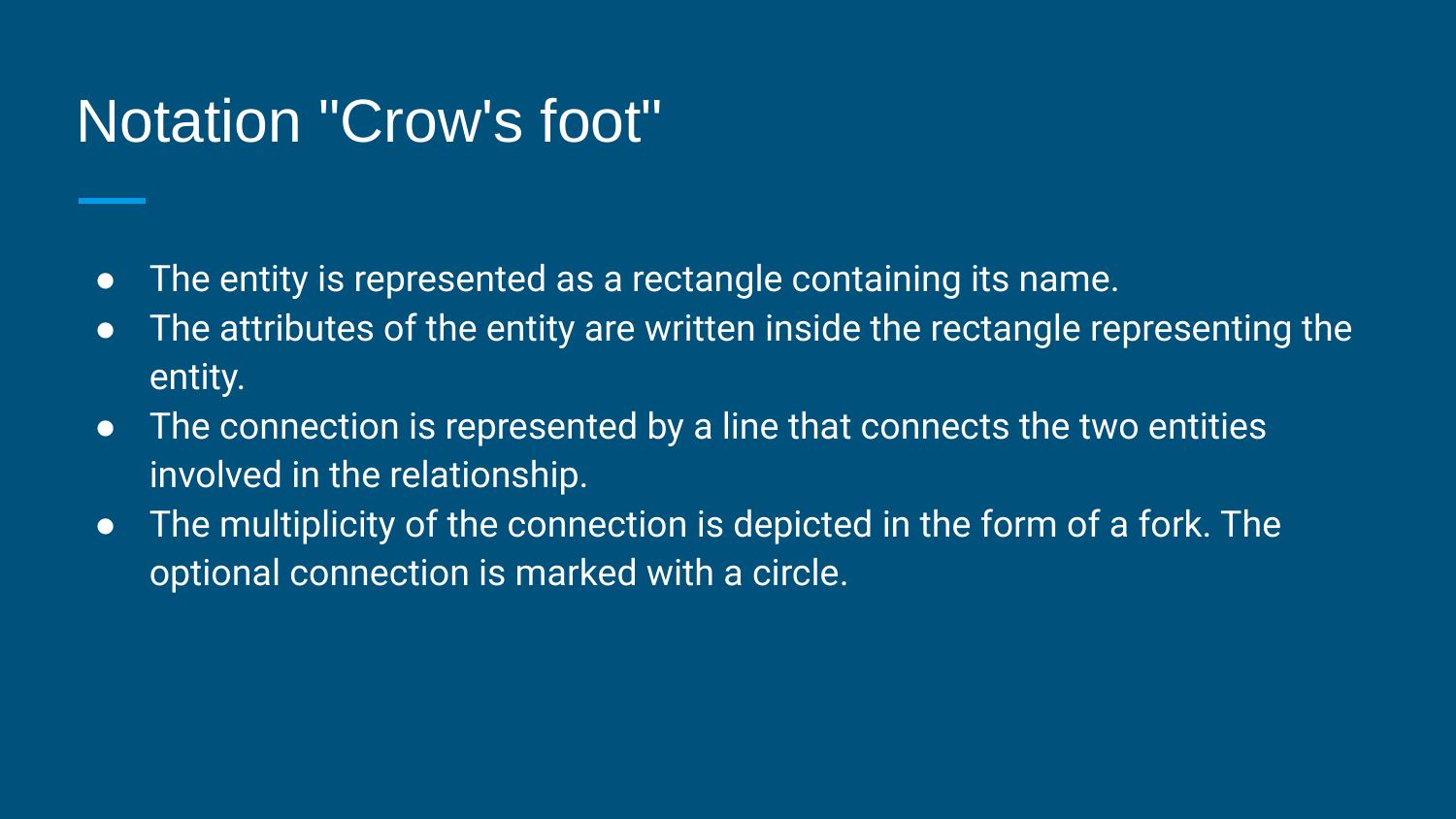

# Notation "Crow's foot"
The entity is represented as a rectangle containing its name.
The attributes of the entity are written inside the rectangle representing the entity.
The connection is represented by a line that connects the two entities involved in the relationship.
The multiplicity of the connection is depicted in the form of a fork. The optional connection is marked with a circle.